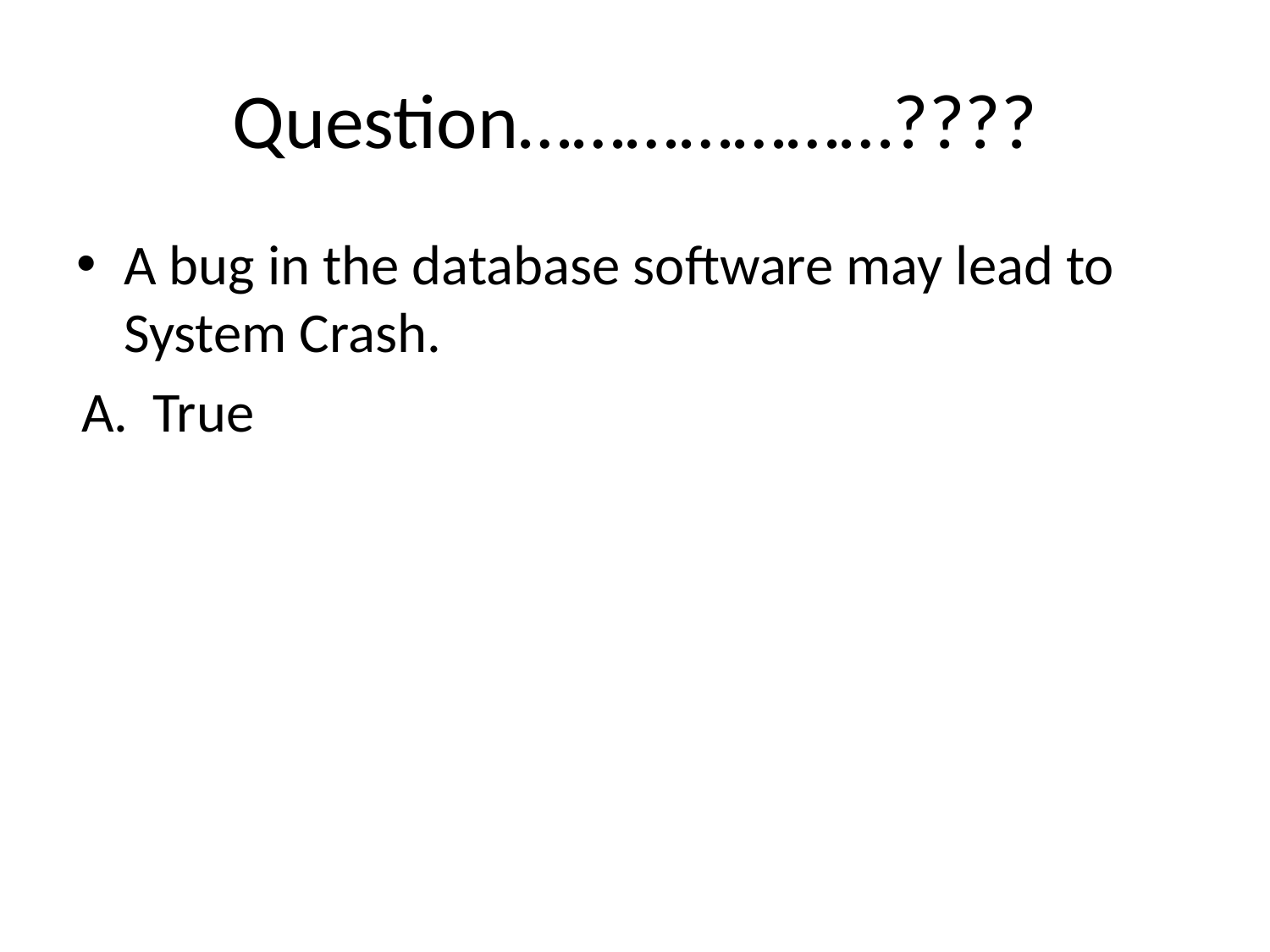

# Question…………………????
A bug in the database software may lead to System Crash.
True